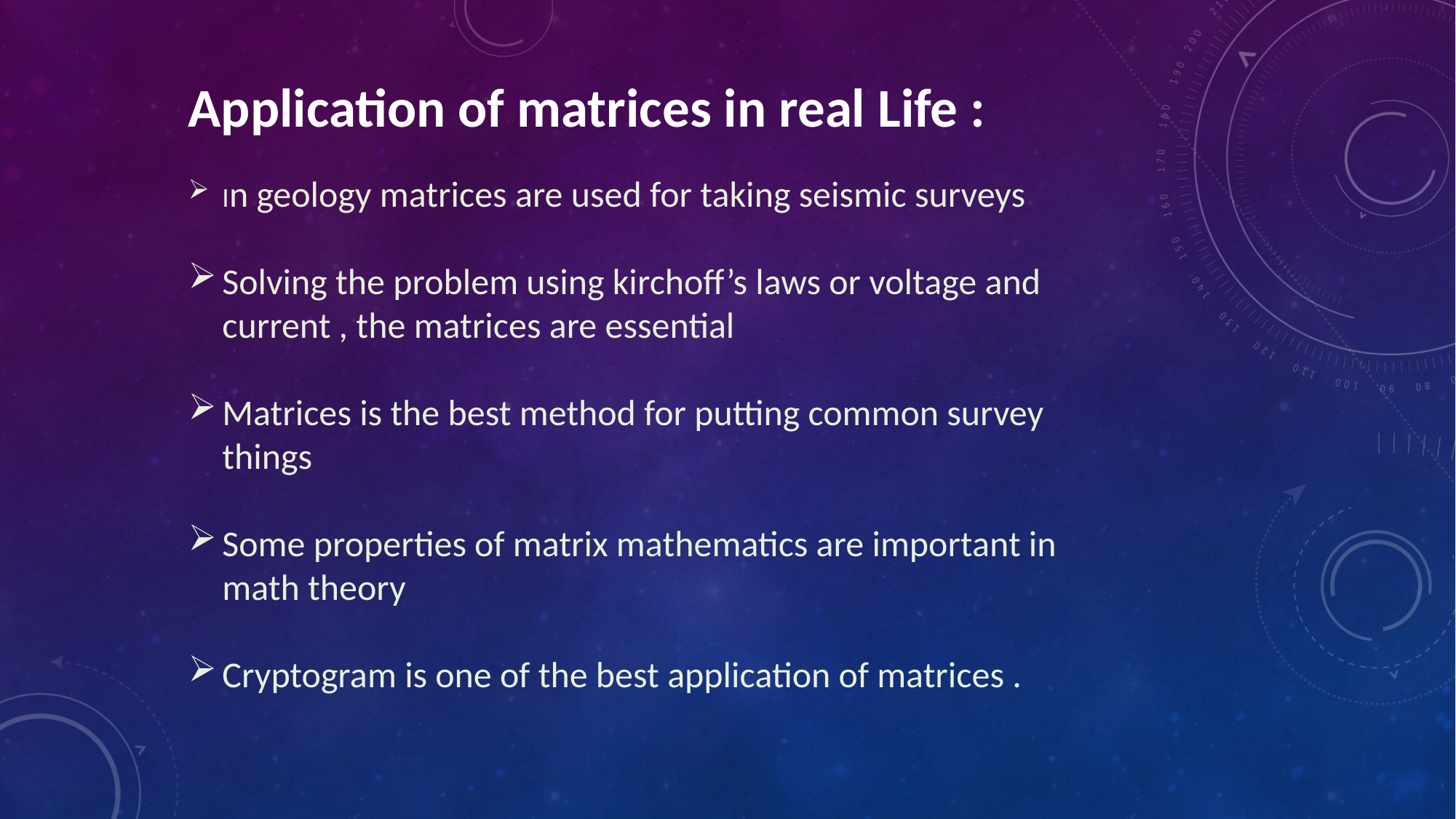

Application of matrices in real Life :

In geology matrices are used for taking seismic surveys

Solving the problem using kirchoff’s laws or voltage and current , the matrices are essential

Matrices is the best method for putting common survey things

Some properties of matrix mathematics are important in math theory

Cryptogram is one of the best application of matrices .